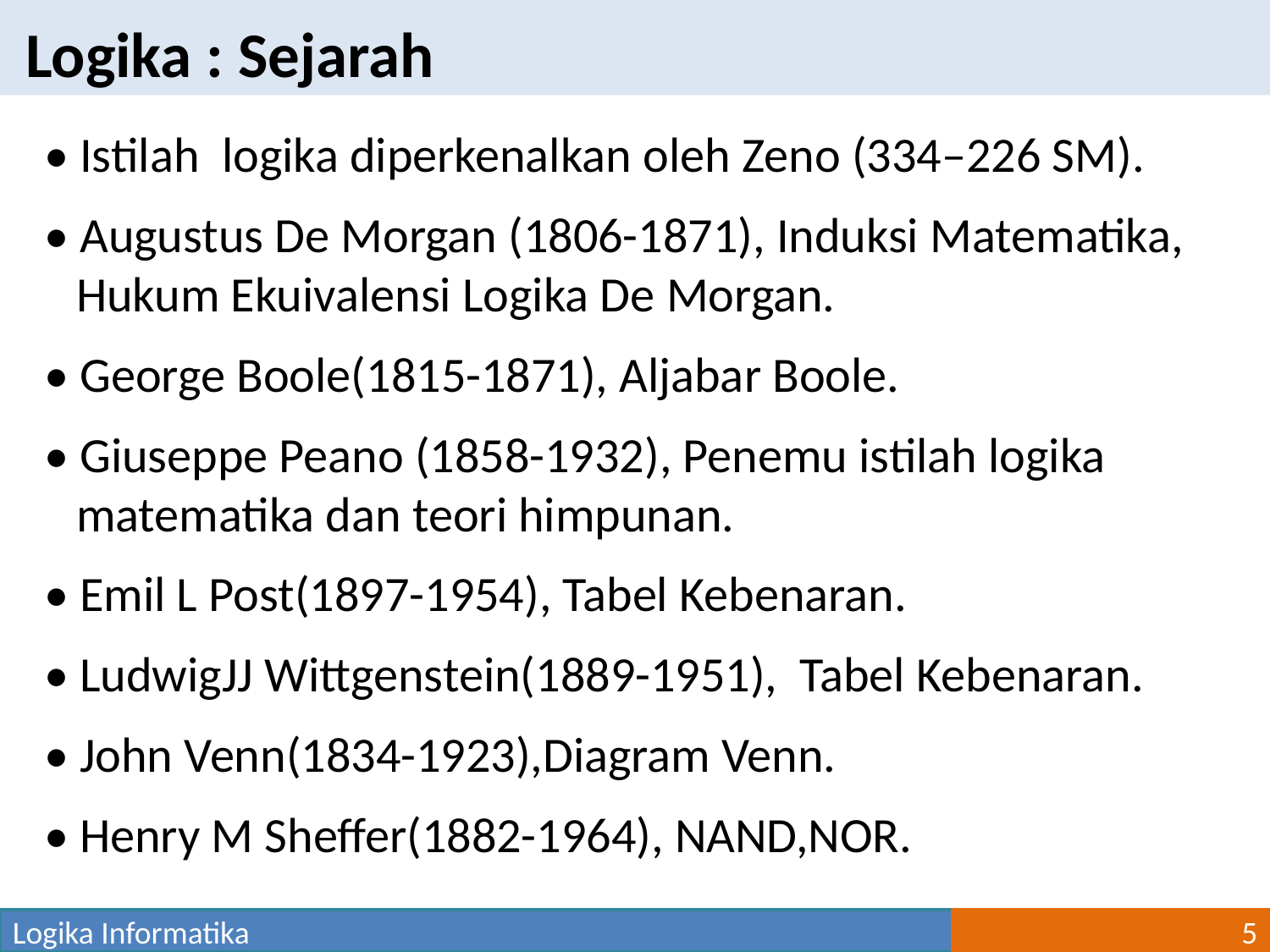

Logika : Sejarah
• Istilah  logika diperkenalkan oleh Zeno (334–226 SM).
• Augustus De Morgan (1806-1871), Induksi Matematika, Hukum Ekuivalensi Logika De Morgan.
• George Boole(1815-1871), Aljabar Boole.
• Giuseppe Peano (1858-1932), Penemu istilah logika matematika dan teori himpunan.
• Emil L Post(1897-1954), Tabel Kebenaran.
• LudwigJJ Wittgenstein(1889-1951),  Tabel Kebenaran.
• John Venn(1834-1923),Diagram Venn.
• Henry M Sheffer(1882-1964), NAND,NOR.
Logika Informatika
5